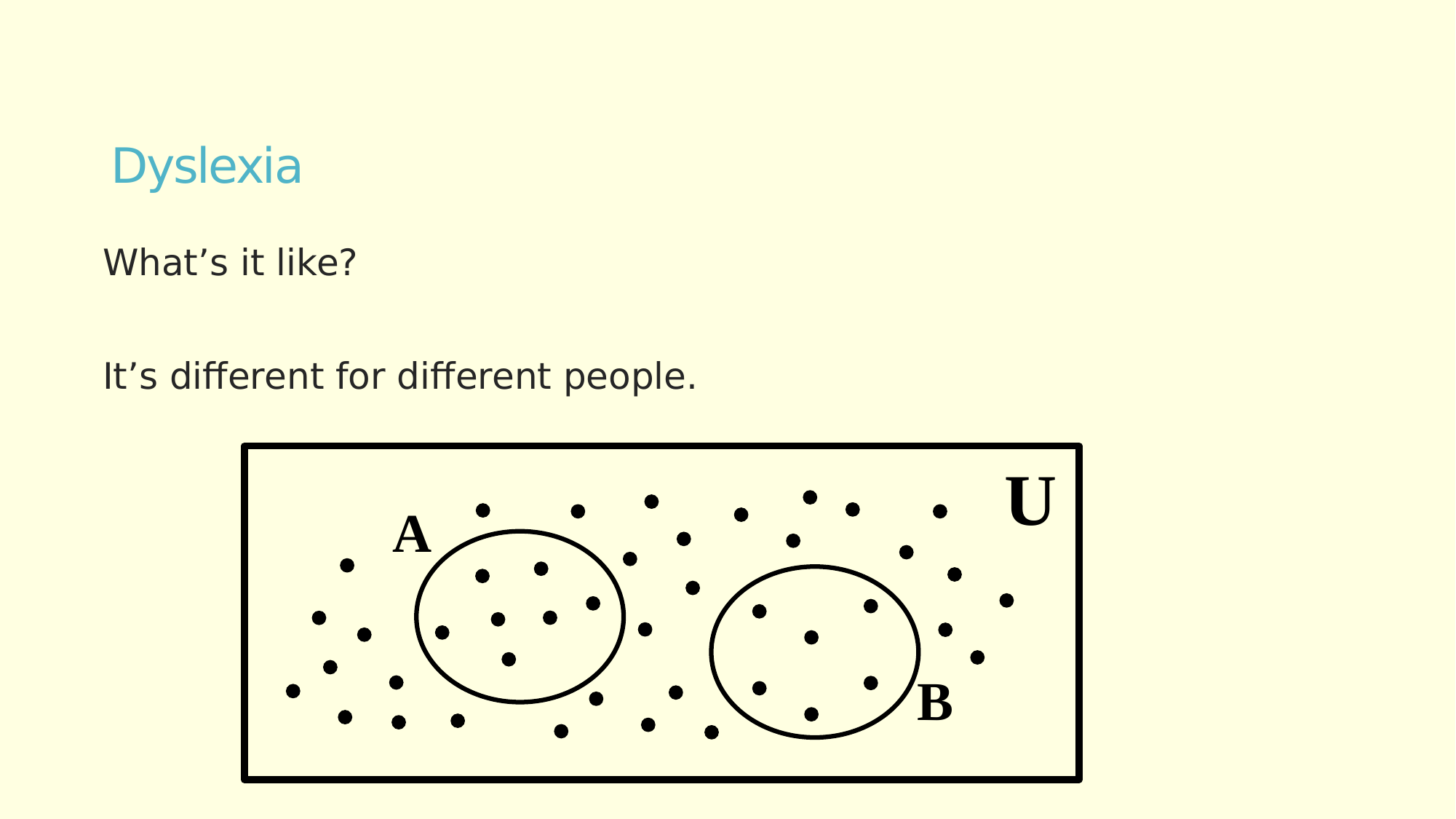

# Dyslexia
What’s it like?

It’s different for different people.

U

A

B